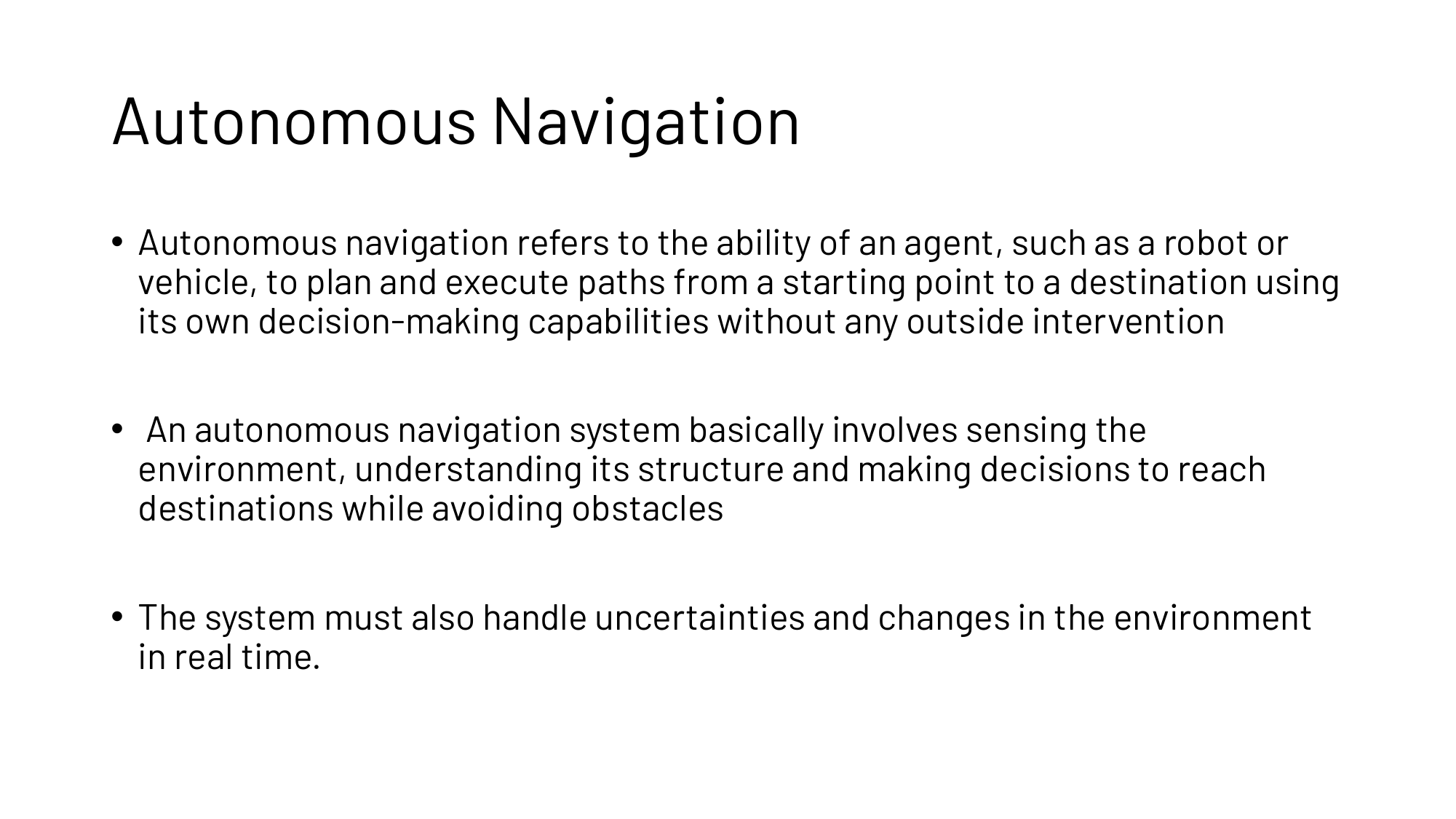

# Autonomous Navigation
Autonomous navigation refers to the ability of an agent, such as a robot or vehicle, to plan and execute paths from a starting point to a destination using its own decision-making capabilities without any outside intervention

 An autonomous navigation system basically involves sensing the environment, understanding its structure and making decisions to reach destinations while avoiding obstacles

The system must also handle uncertainties and changes in the environment in real time.